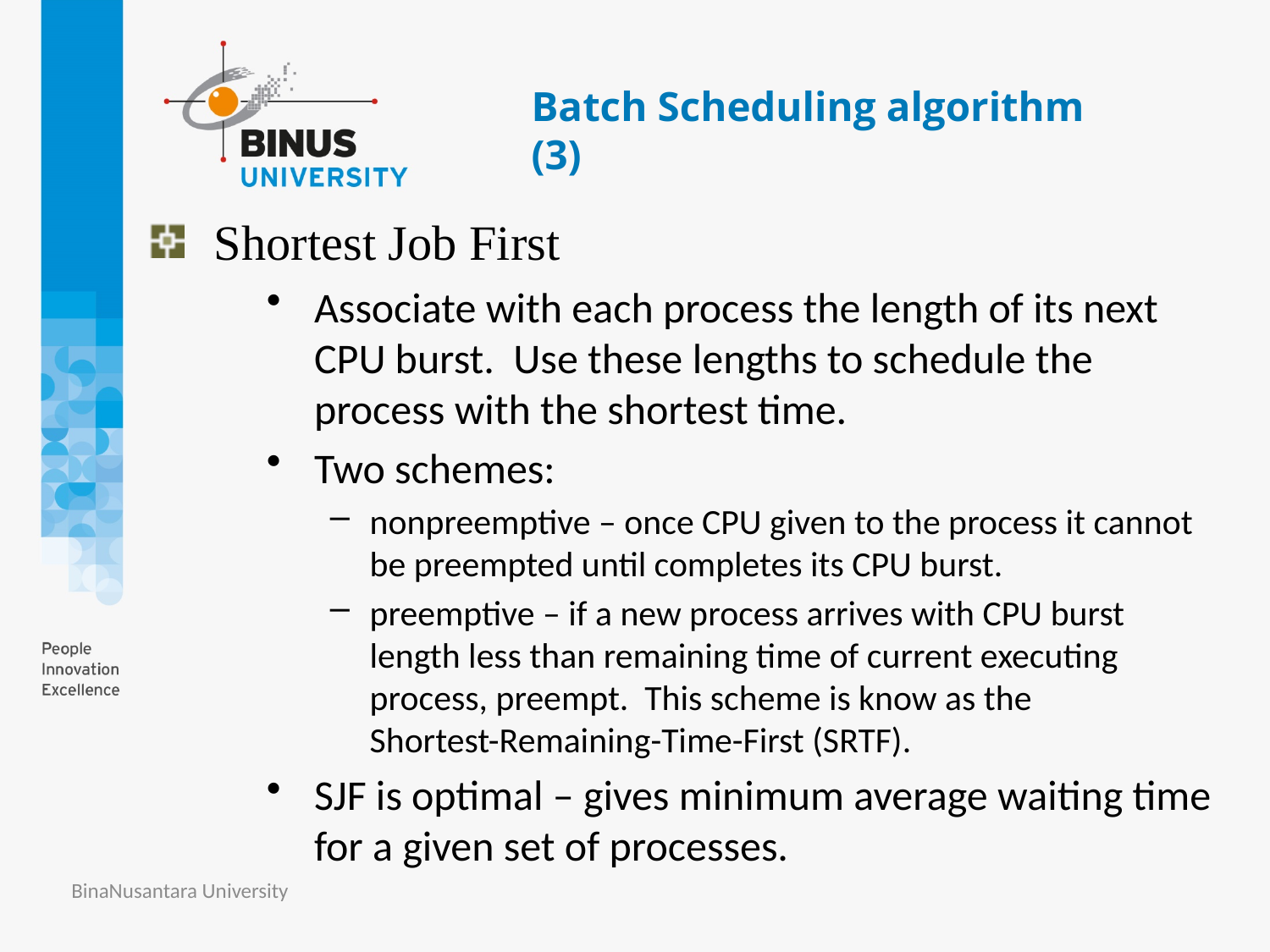

# Batch Scheduling algorithm (3)
Shortest Job First
Associate with each process the length of its next CPU burst.  Use these lengths to schedule the process with the shortest time.
Two schemes:
nonpreemptive – once CPU given to the process it cannot be preempted until completes its CPU burst.
preemptive – if a new process arrives with CPU burst length less than remaining time of current executing process, preempt.  This scheme is know as the
Shortest-Remaining-Time-First (SRTF).
SJF is optimal – gives minimum average waiting time for a given set of processes.
14
BinaNusantara University